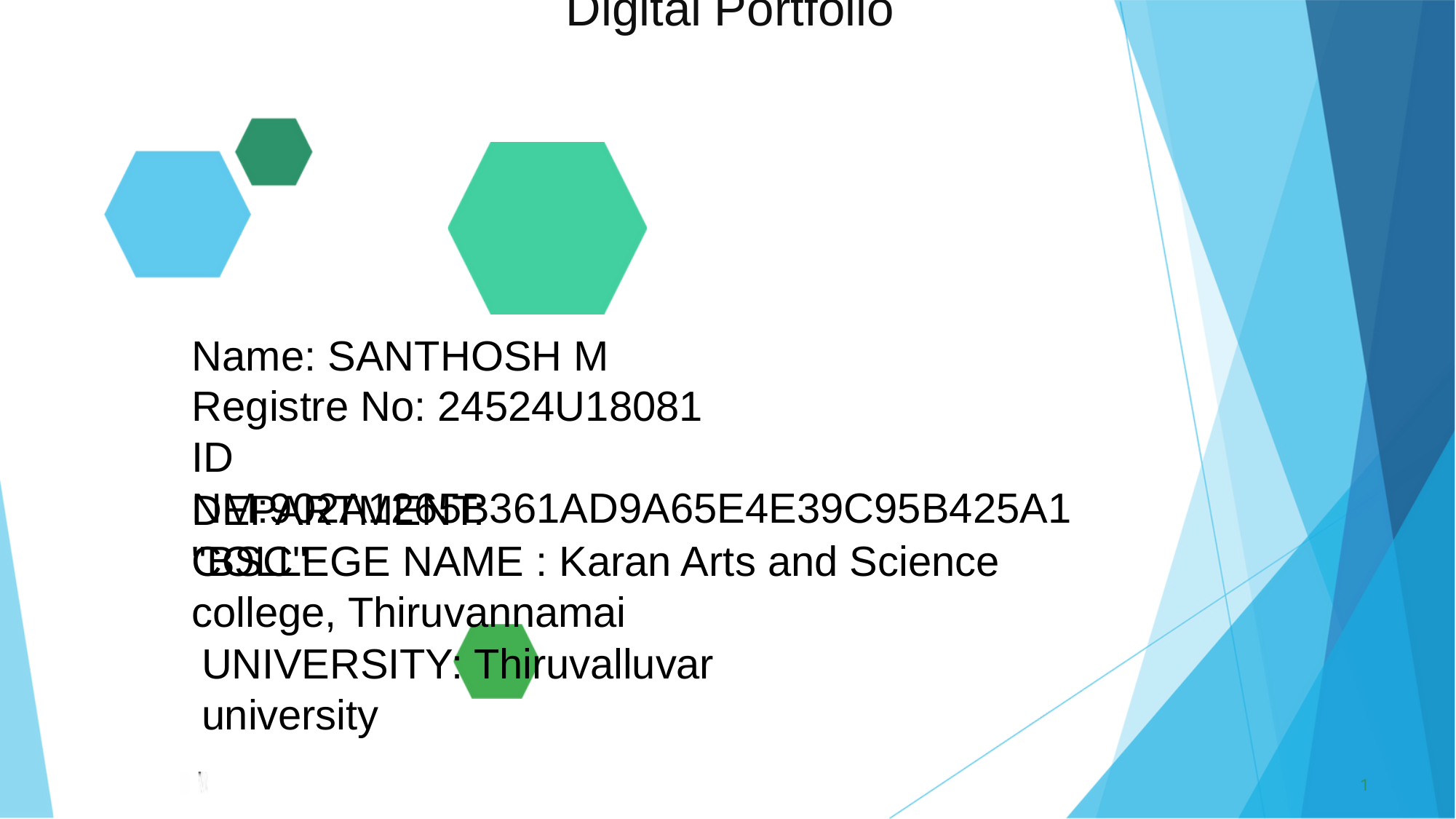

Digital Portfolio

Name: SANTHOSH M
Registre No: 24524U18081
ID NM:902A1265B361AD9A65E4E39C95B425A1

DEPARTMENT: "BSC"
COLLEGE NAME : Karan Arts and Science college, Thiruvannamai

UNIVERSITY: Thiruvalluvar university
1